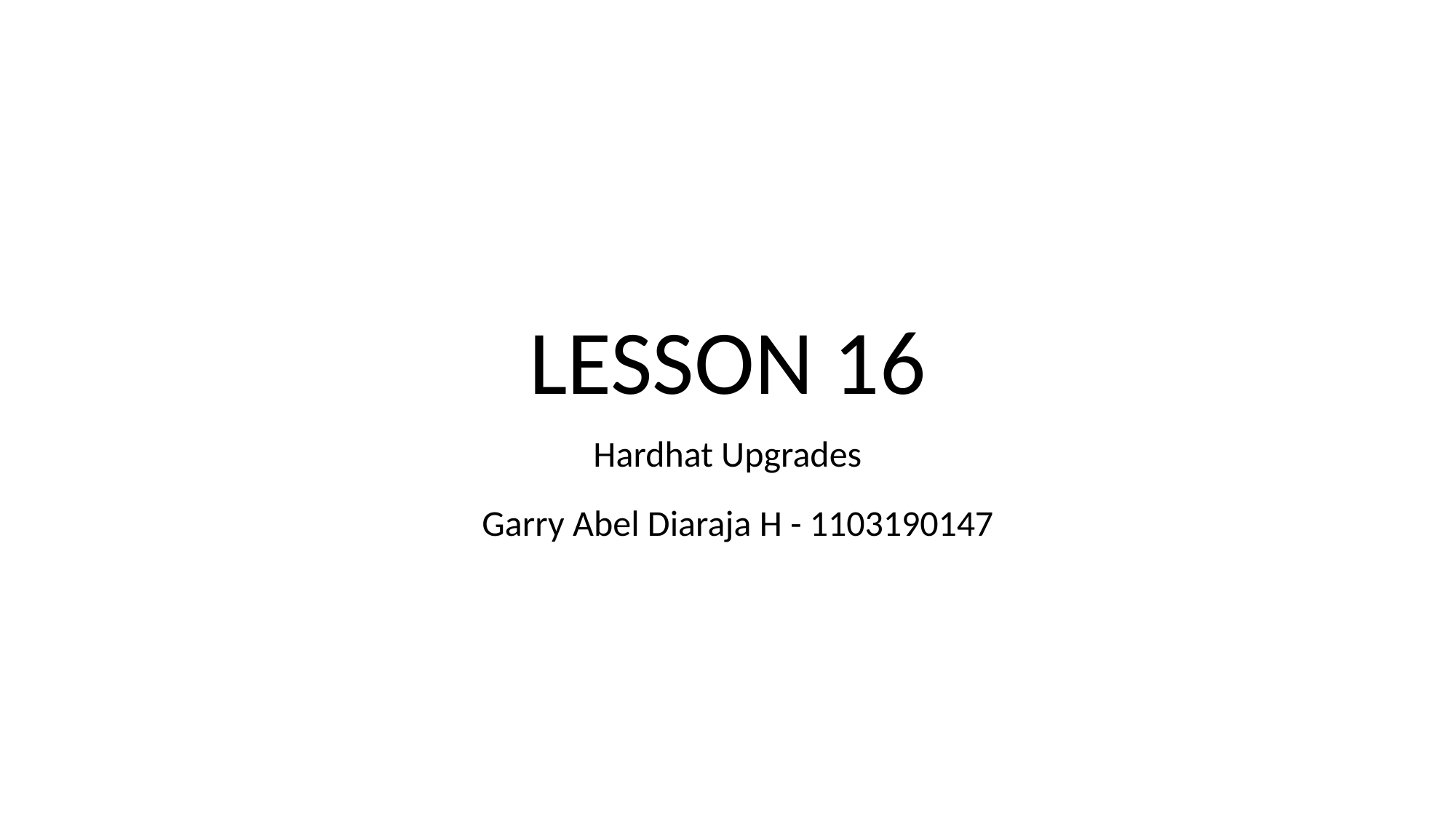

# LESSON 16
Hardhat Upgrades
Garry Abel Diaraja H - 1103190147